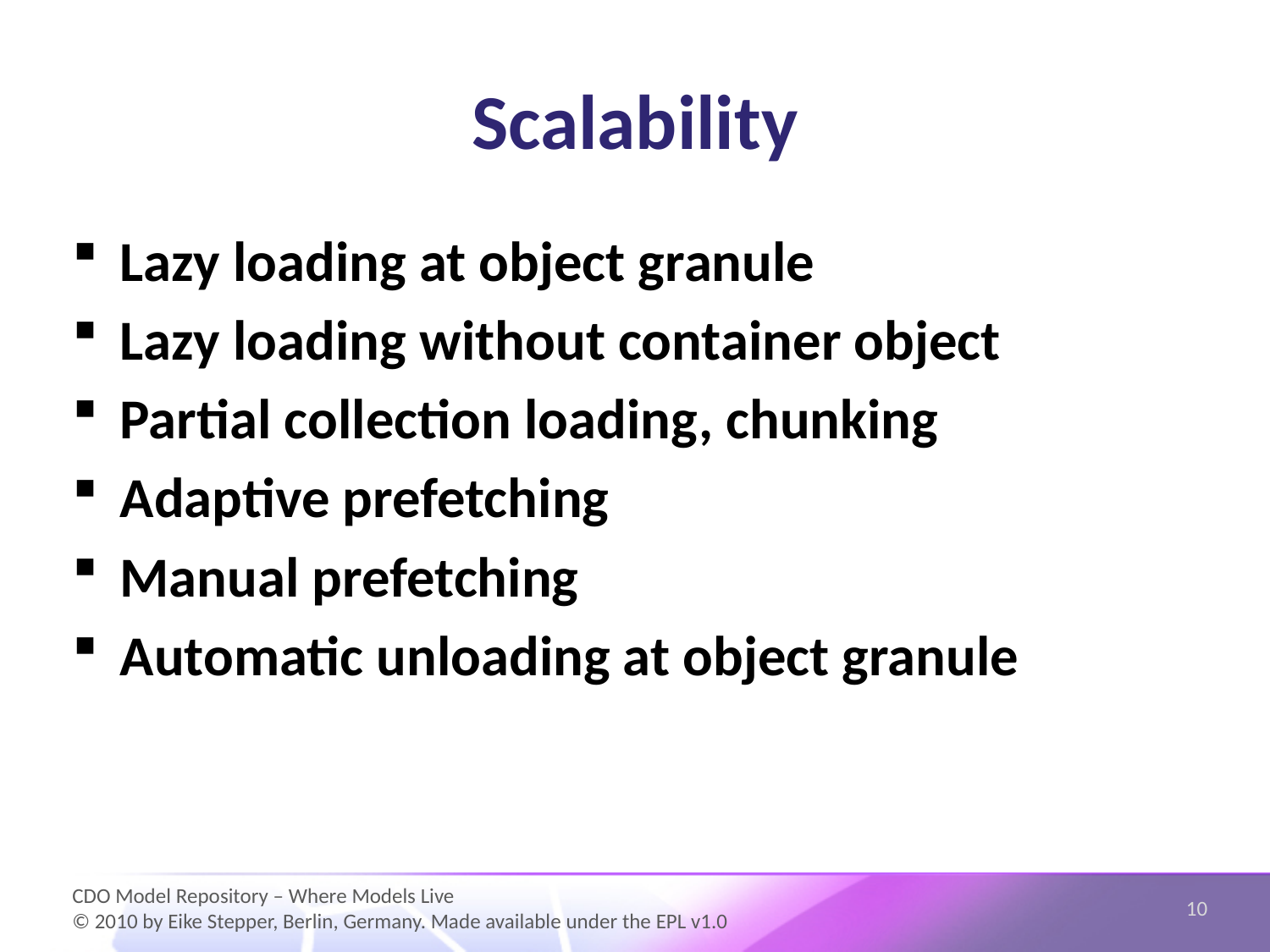

# Scalability
Lazy loading at object granule
Lazy loading without container object
Partial collection loading, chunking
Adaptive prefetching
Manual prefetching
Automatic unloading at object granule
10
CDO Model Repository – Where Models Live
© 2010 by Eike Stepper, Berlin, Germany. Made available under the EPL v1.0